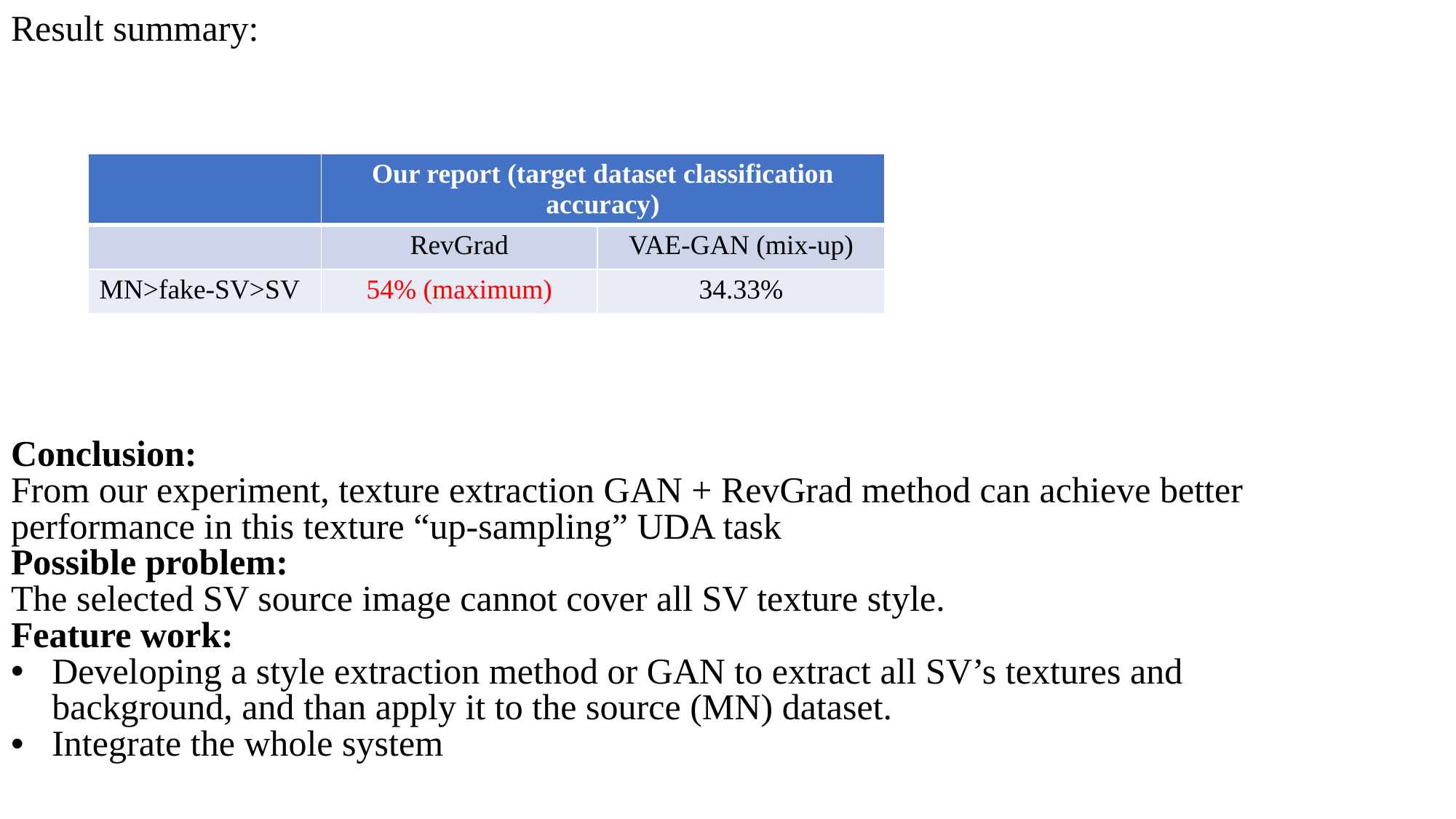

# Result summary:
|  | Our report (target dataset classification accuracy) |  |
| --- | --- | --- |
|  | RevGrad | VAE-GAN (mix-up) |
| MN>fake-SV>SV | 54% (maximum) | 34.33% |
Conclusion:
From our experiment, texture extraction GAN + RevGrad method can achieve better performance in this texture “up-sampling” UDA task
Possible problem:
The selected SV source image cannot cover all SV texture style.
Feature work:
Developing a style extraction method or GAN to extract all SV’s textures and background, and than apply it to the source (MN) dataset.
Integrate the whole system